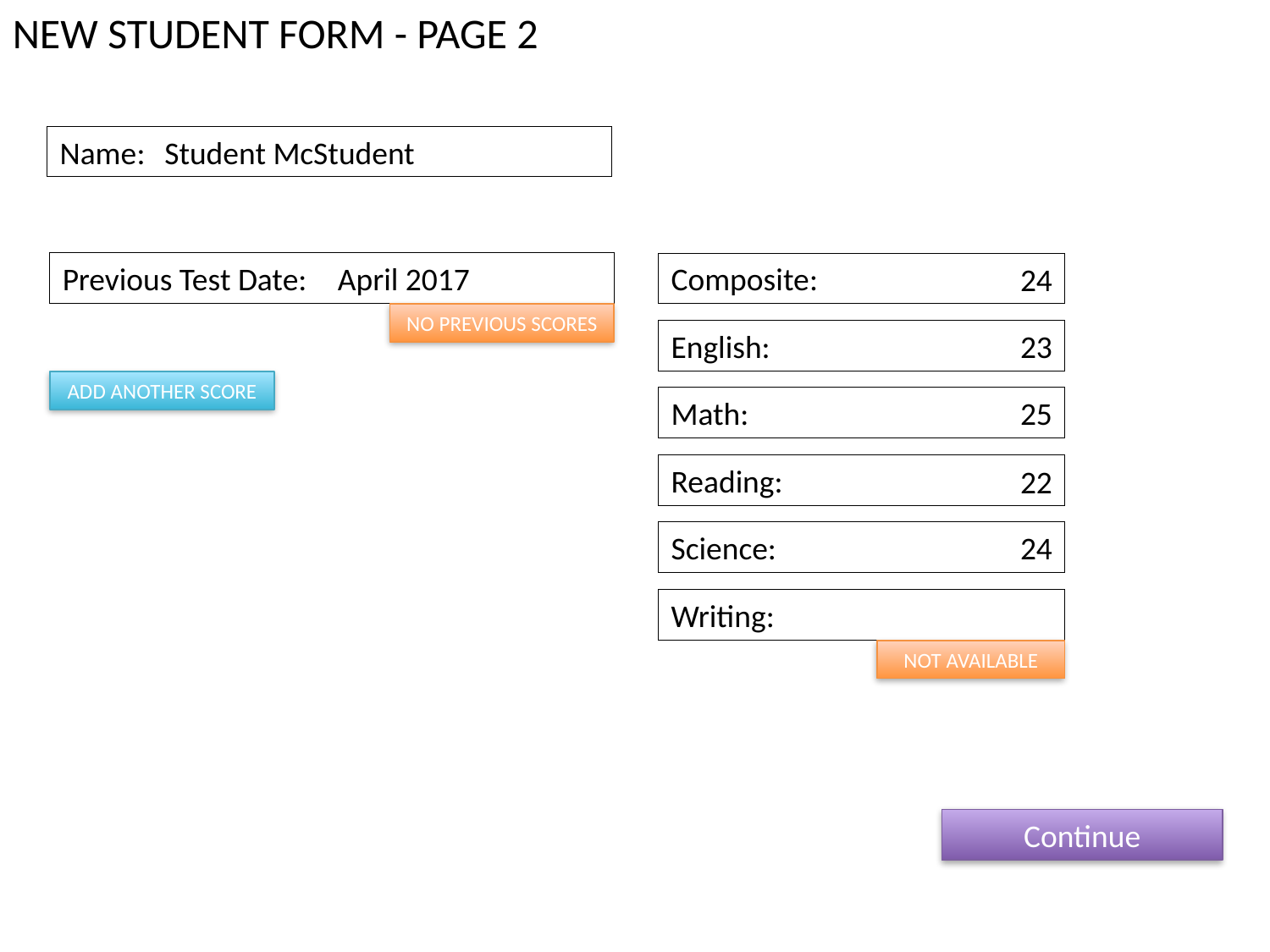

NEW STUDENT FORM - PAGE 2
Name:
Student McStudent
Previous Test Date:
April 2017
Composite:
24
NO PREVIOUS SCORES
English:
23
ADD ANOTHER SCORE
Math:
25
Reading:
22
Science:
24
Writing:
NOT AVAILABLE

Continue